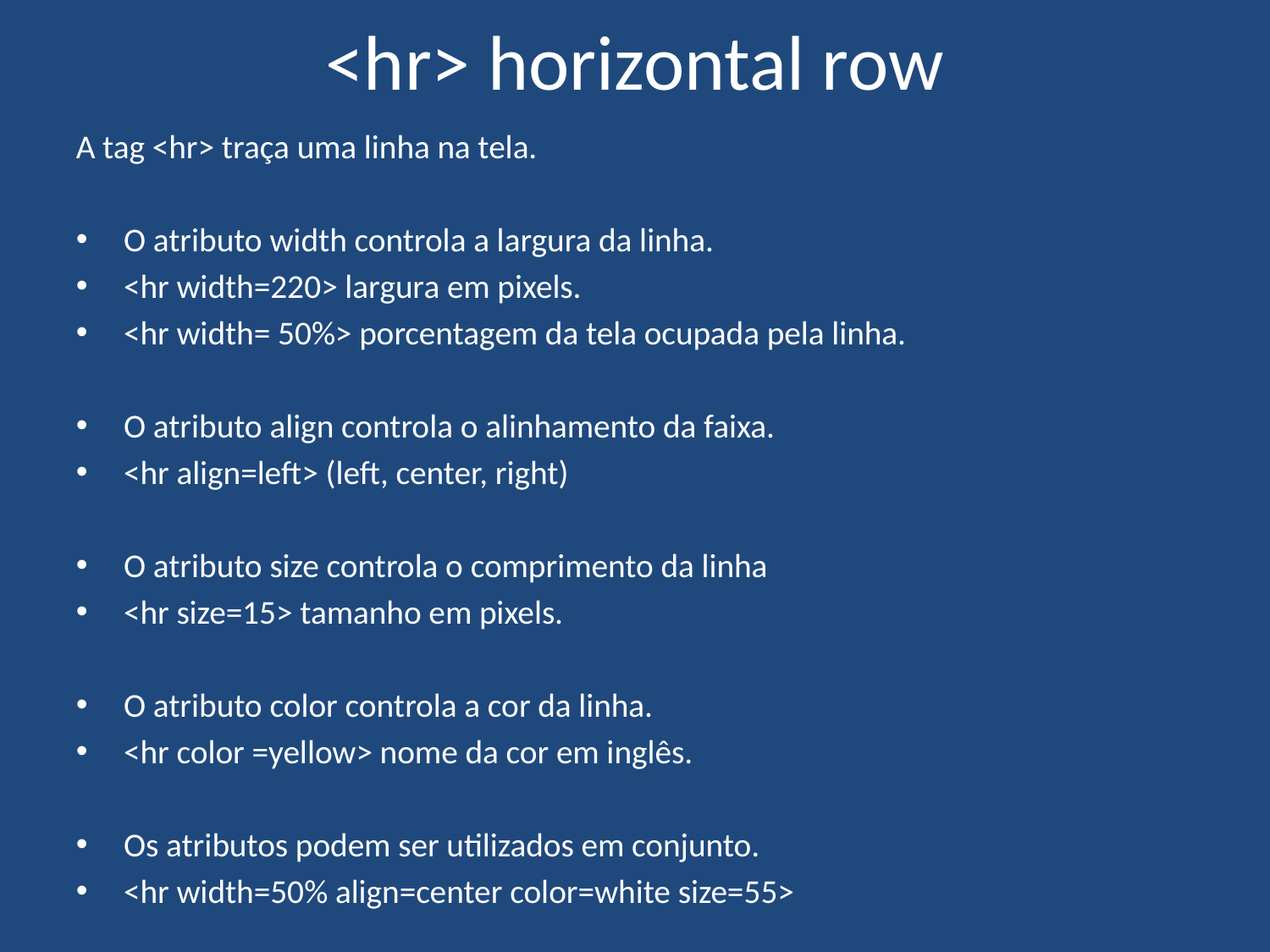

# <hr> horizontal row
A tag <hr> traça uma linha na tela.

O atributo width controla a largura da linha.
<hr width=220> largura em pixels.
<hr width= 50%> porcentagem da tela ocupada pela linha.

O atributo align controla o alinhamento da faixa.
<hr align=left> (left, center, right)

O atributo size controla o comprimento da linha
<hr size=15> tamanho em pixels.

O atributo color controla a cor da linha.
<hr color =yellow> nome da cor em inglês.

Os atributos podem ser utilizados em conjunto.
<hr width=50% align=center color=white size=55>